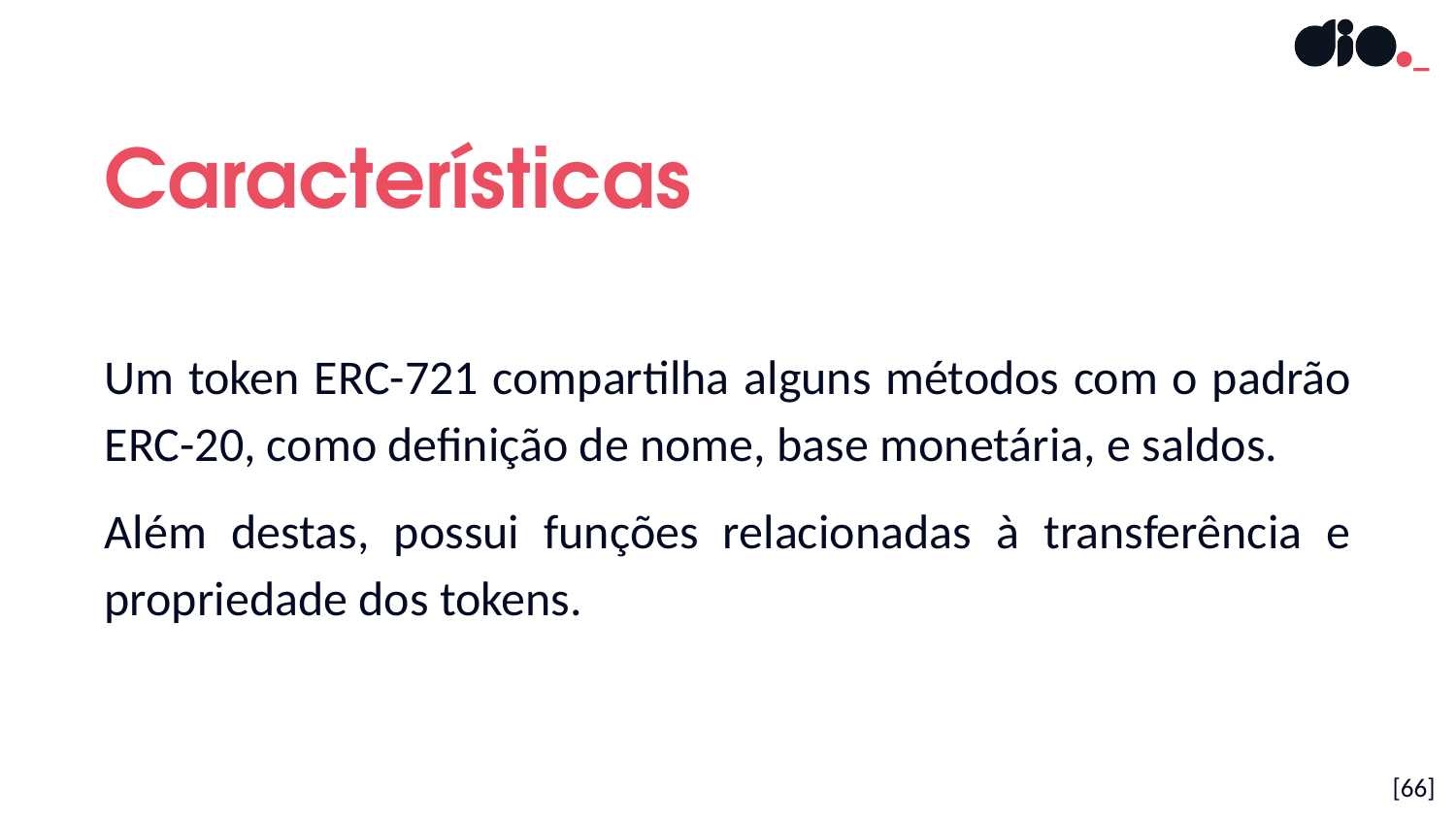

Características
Um token ERC-721 compartilha alguns métodos com o padrão ERC-20, como definição de nome, base monetária, e saldos.
Além destas, possui funções relacionadas à transferência e propriedade dos tokens.
[66]